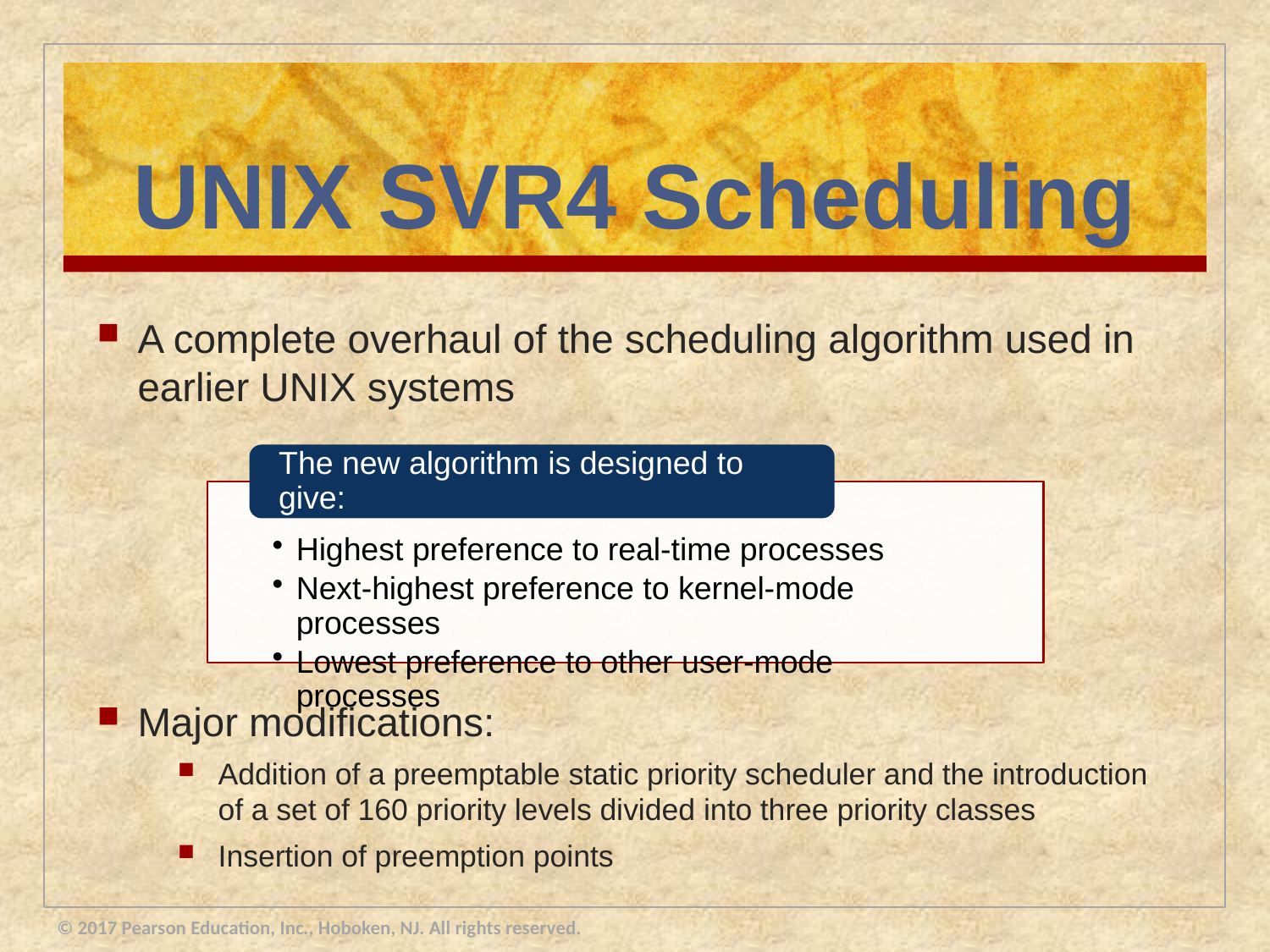

# UNIX SVR4 Scheduling
A complete overhaul of the scheduling algorithm used in earlier UNIX systems

Major modifications:
Addition of a preemptable static priority scheduler and the introduction of a set of 160 priority levels divided into three priority classes
Insertion of preemption points
Highest preference to real-time processes
Next-highest preference to kernel-mode processes
Lowest preference to other user-mode processes
The new algorithm is designed to give:
© 2017 Pearson Education, Inc., Hoboken, NJ. All rights reserved.